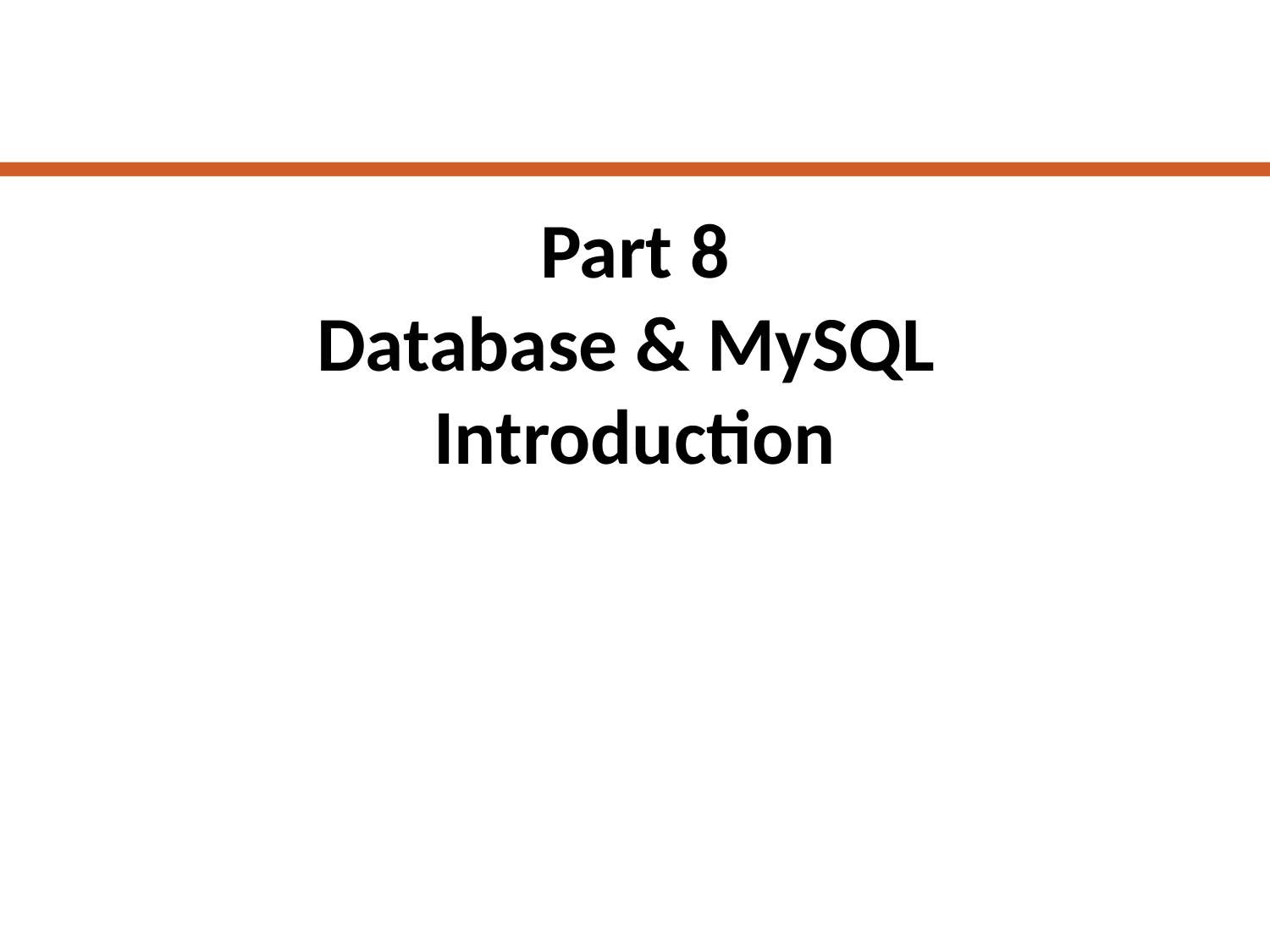

# Part 8 Database & MySQL Introduction